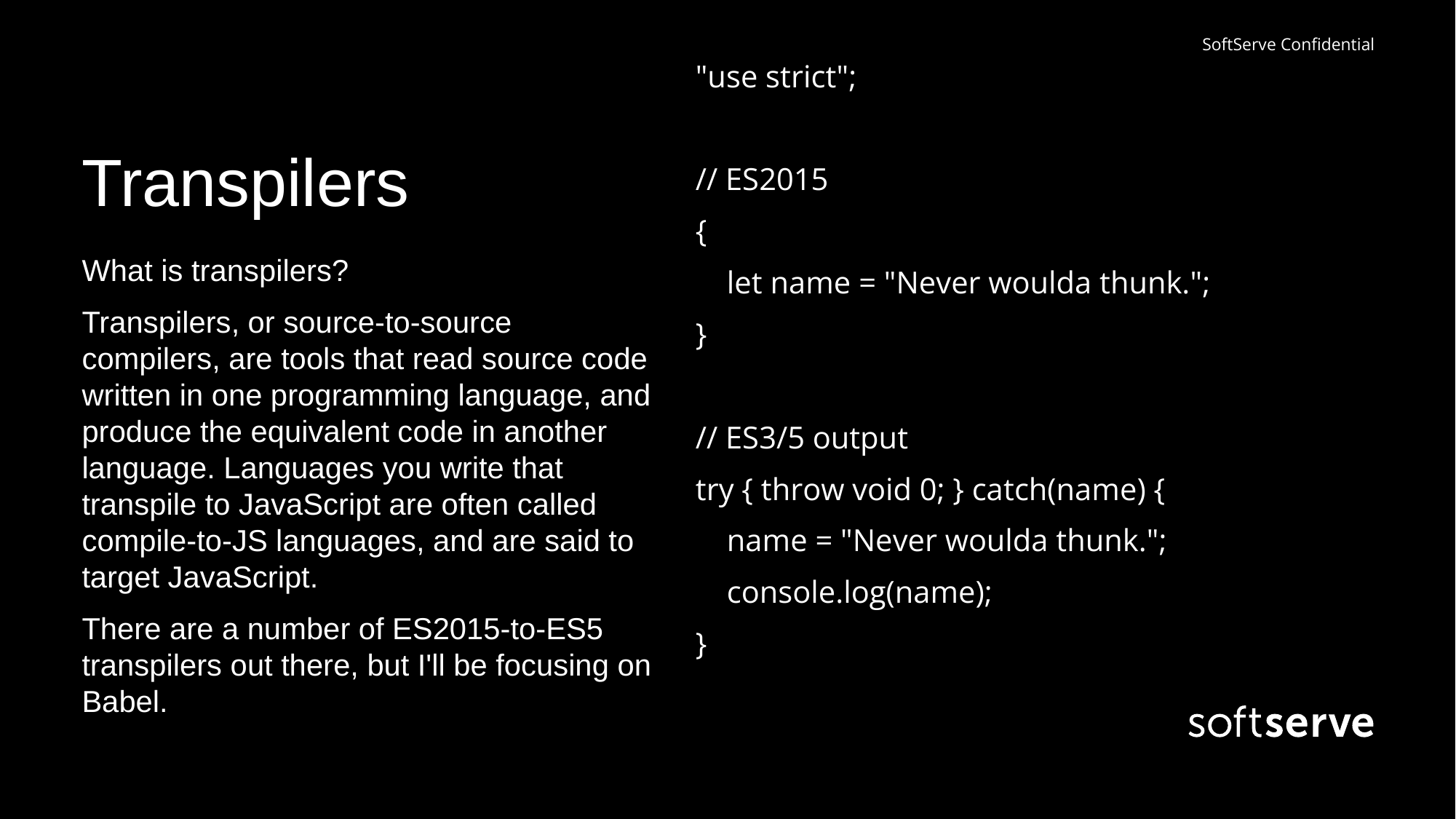

"use strict";

// ES2015
{
    let name = "Never woulda thunk.";
}

// ES3/5 output
try { throw void 0; } catch(name) {
    name = "Never woulda thunk.";
    console.log(name);
}
# Transpilers
What is transpilers?
Transpilers, or source-to-source compilers, are tools that read source code written in one programming language, and produce the equivalent code in another language. Languages you write that transpile to JavaScript are often called compile-to-JS languages, and are said to target JavaScript.
There are a number of ES2015-to-ES5 transpilers out there, but I'll be focusing on Babel.